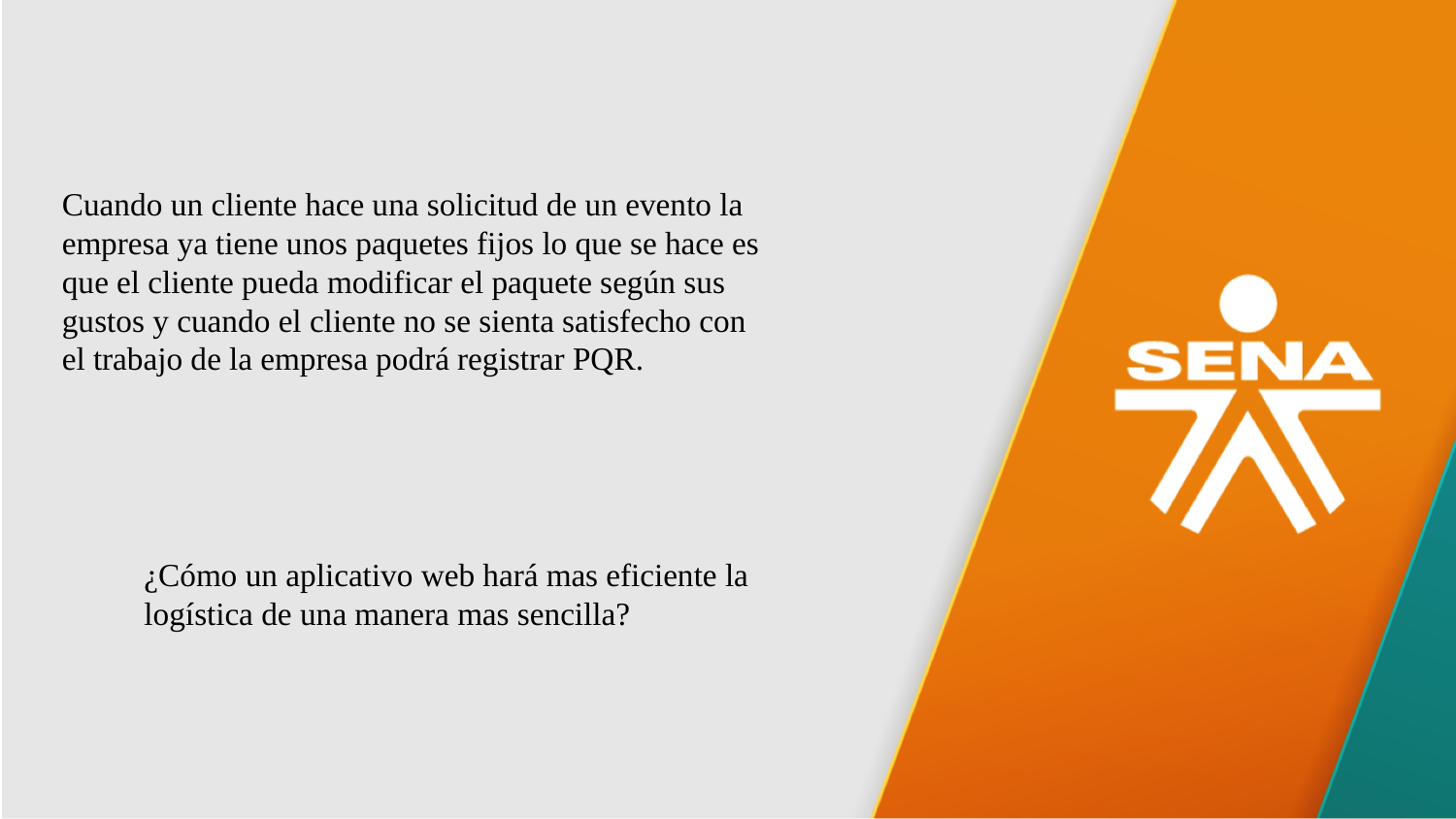

Cuando un cliente hace una solicitud de un evento la empresa ya tiene unos paquetes fijos lo que se hace es que el cliente pueda modificar el paquete según sus gustos y cuando el cliente no se sienta satisfecho con el trabajo de la empresa podrá registrar PQR.
¿Cómo un aplicativo web hará mas eficiente la logística de una manera mas sencilla?